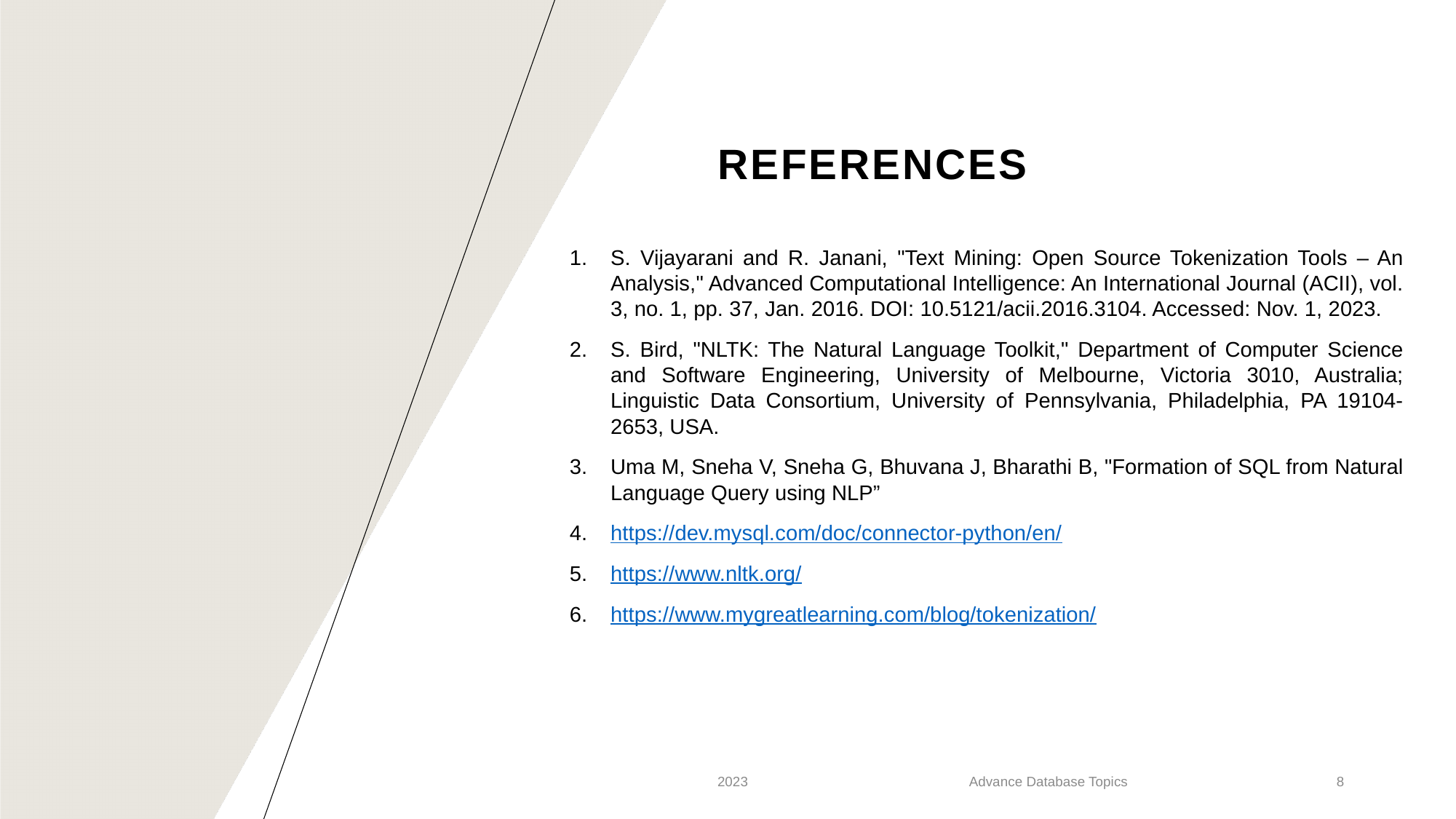

# References
S. Vijayarani and R. Janani, "Text Mining: Open Source Tokenization Tools – An Analysis," Advanced Computational Intelligence: An International Journal (ACII), vol. 3, no. 1, pp. 37, Jan. 2016. DOI: 10.5121/acii.2016.3104. Accessed: Nov. 1, 2023.
S. Bird, "NLTK: The Natural Language Toolkit," Department of Computer Science and Software Engineering, University of Melbourne, Victoria 3010, Australia; Linguistic Data Consortium, University of Pennsylvania, Philadelphia, PA 19104-2653, USA.
Uma M, Sneha V, Sneha G, Bhuvana J, Bharathi B, "Formation of SQL from Natural Language Query using NLP”
https://dev.mysql.com/doc/connector-python/en/
https://www.nltk.org/
https://www.mygreatlearning.com/blog/tokenization/

2023
Advance Database Topics
8